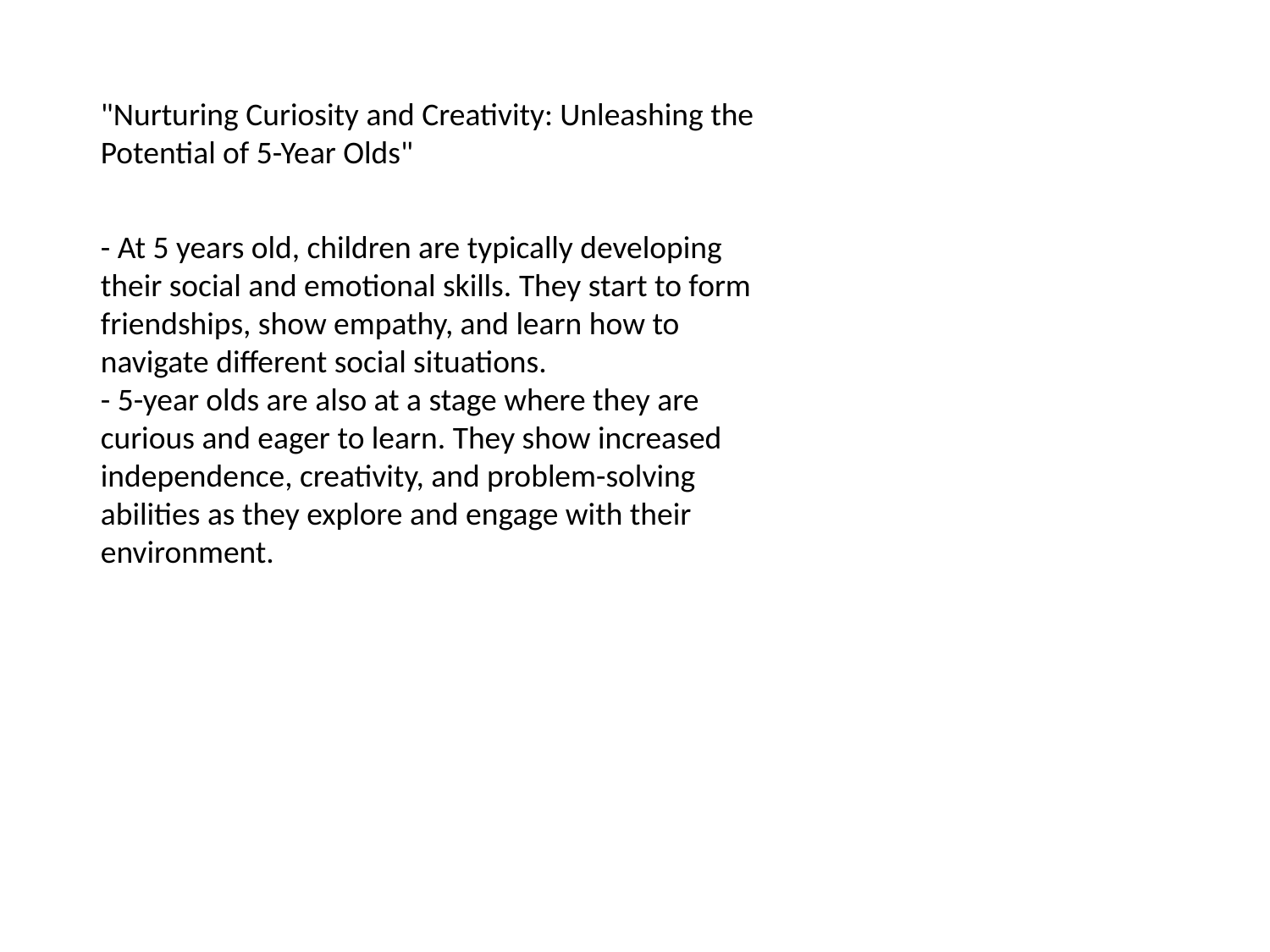

"Nurturing Curiosity and Creativity: Unleashing the Potential of 5-Year Olds"
- At 5 years old, children are typically developing their social and emotional skills. They start to form friendships, show empathy, and learn how to navigate different social situations.
- 5-year olds are also at a stage where they are curious and eager to learn. They show increased independence, creativity, and problem-solving abilities as they explore and engage with their environment.